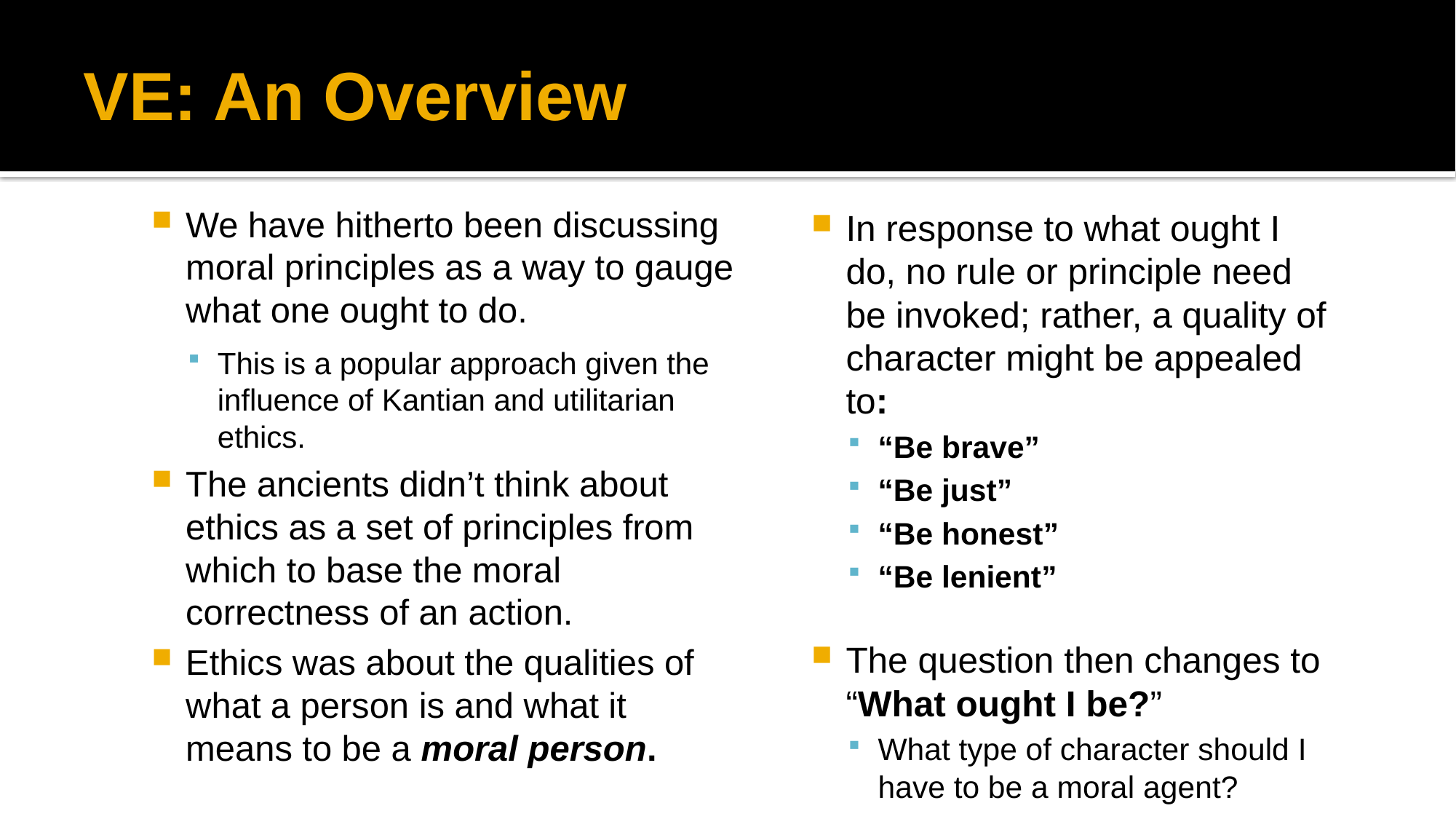

# VE: An Overview
We have hitherto been discussing moral principles as a way to gauge what one ought to do.
This is a popular approach given the influence of Kantian and utilitarian ethics.
The ancients didn’t think about ethics as a set of principles from which to base the moral correctness of an action.
Ethics was about the qualities of what a person is and what it means to be a moral person.
In response to what ought I do, no rule or principle need be invoked; rather, a quality of character might be appealed to:
“Be brave”
“Be just”
“Be honest”
“Be lenient”

The question then changes to “What ought I be?”
What type of character should I have to be a moral agent?